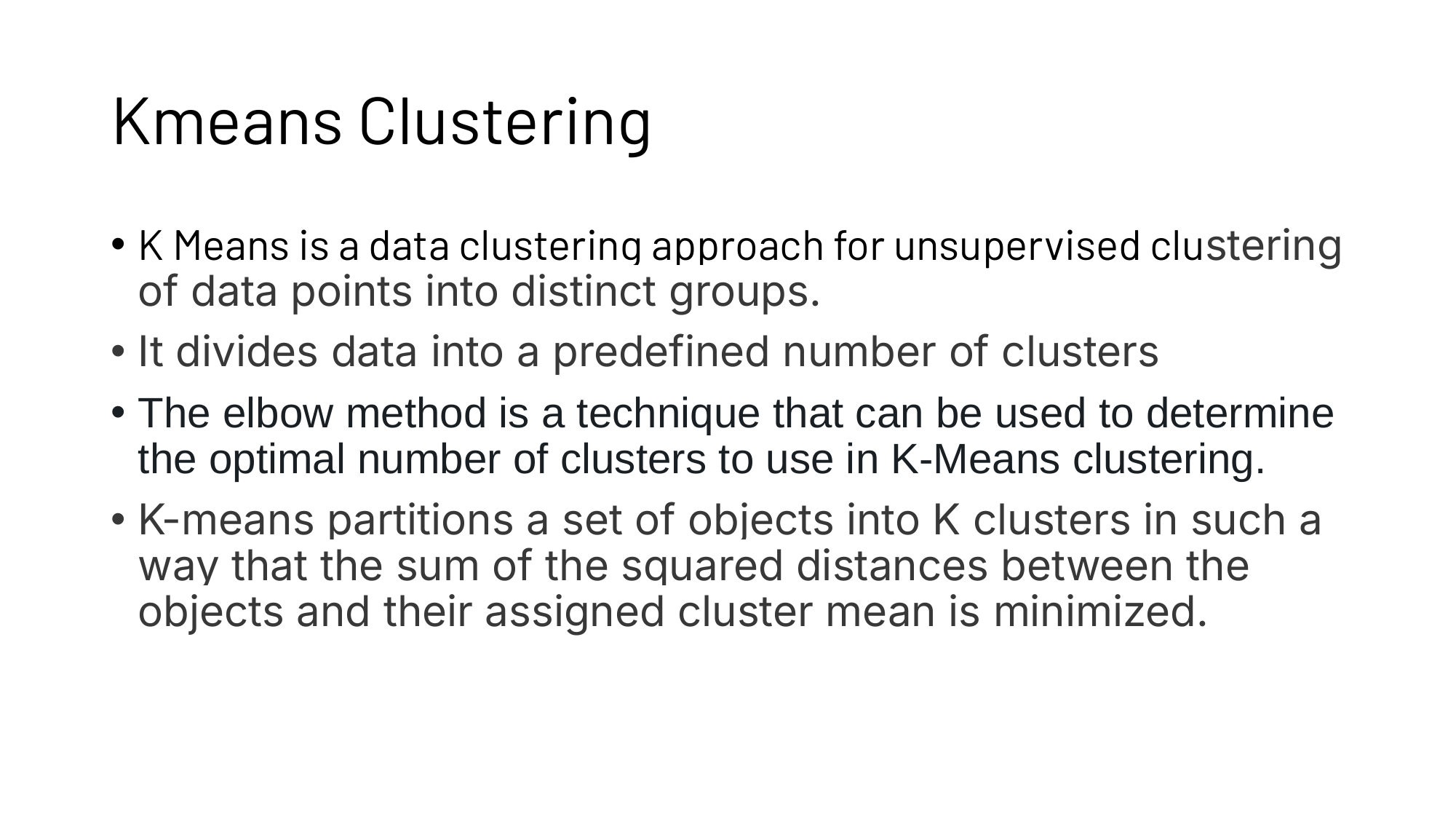

# Kmeans Clustering
K Means is a data clustering approach for unsupervised clustering of data points into distinct groups.
It divides data into a predefined number of clusters
The elbow method is a technique that can be used to determine the optimal number of clusters to use in K-Means clustering.
K-means partitions a set of objects into K clusters in such a way that the sum of the squared distances between the objects and their assigned cluster mean is minimized.